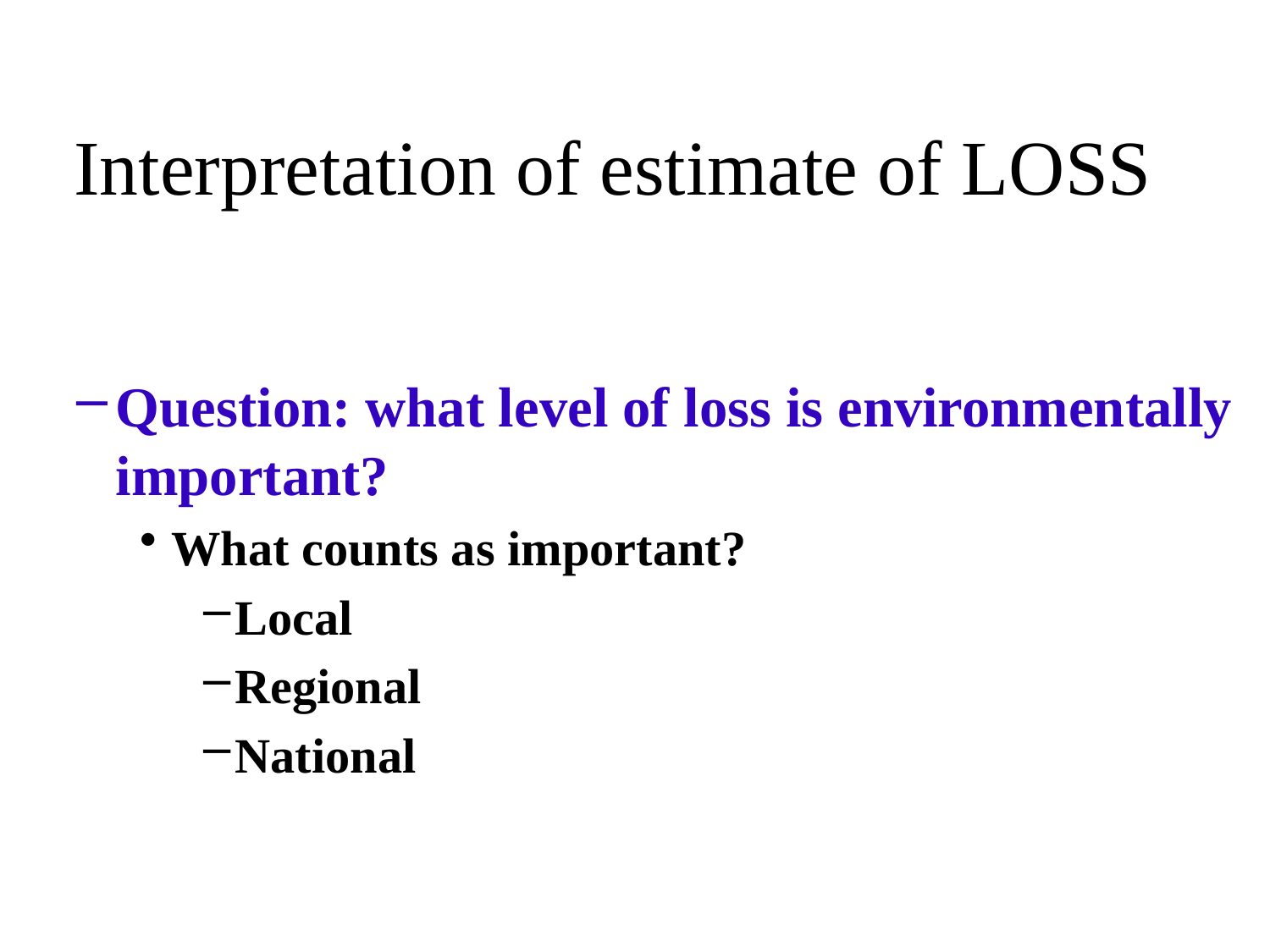

# Interpretation of estimate of LOSS

Question: what level of loss is environmentally important?
What counts as important?
Local
Regional
National